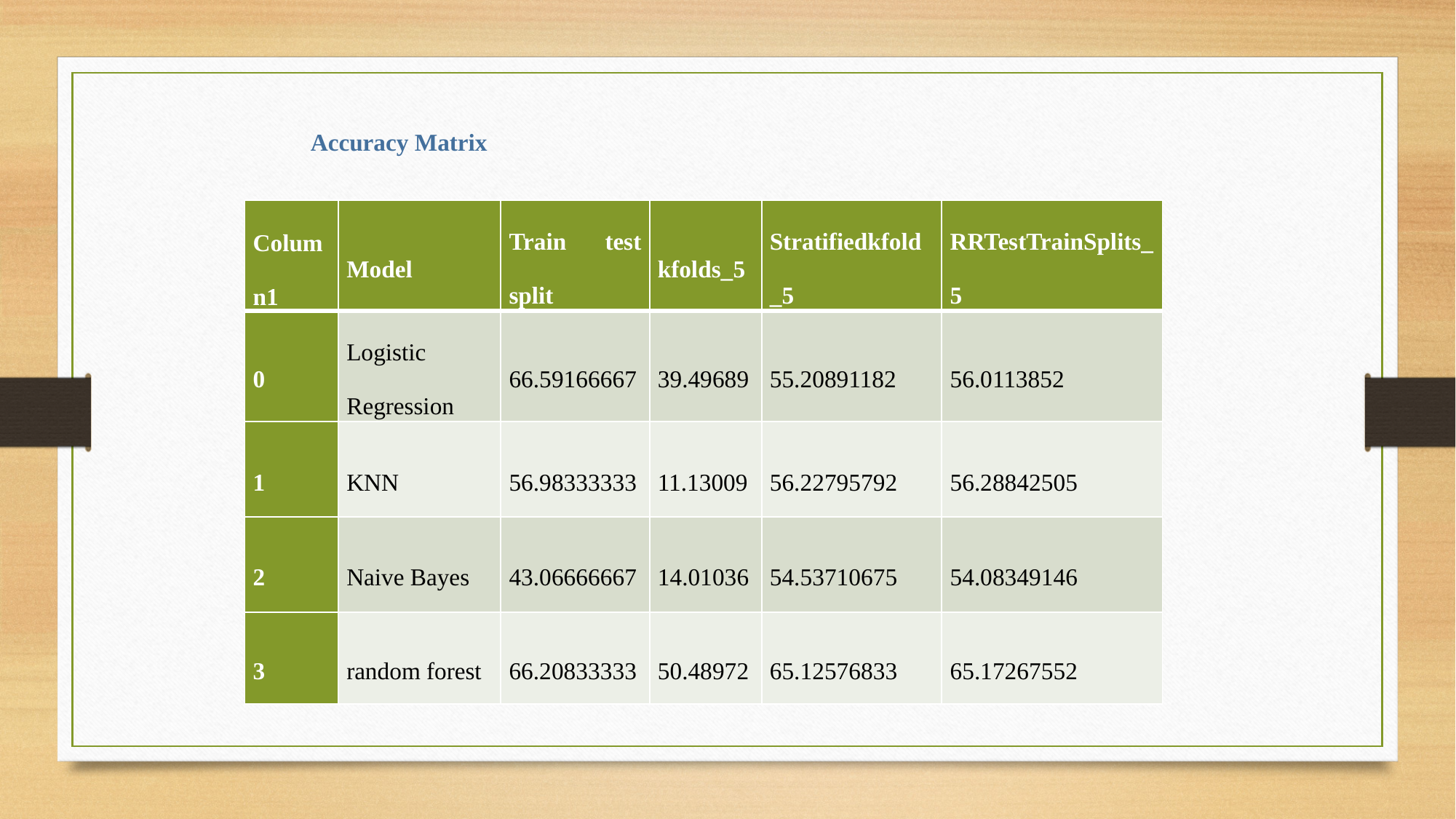

Accuracy Matrix
| Column1 | Model | Train test split | kfolds\_5 | Stratifiedkfold\_5 | RRTestTrainSplits\_5 |
| --- | --- | --- | --- | --- | --- |
| 0 | Logistic Regression | 66.59166667 | 39.49689 | 55.20891182 | 56.0113852 |
| 1 | KNN | 56.98333333 | 11.13009 | 56.22795792 | 56.28842505 |
| 2 | Naive Bayes | 43.06666667 | 14.01036 | 54.53710675 | 54.08349146 |
| 3 | random forest | 66.20833333 | 50.48972 | 65.12576833 | 65.17267552 |